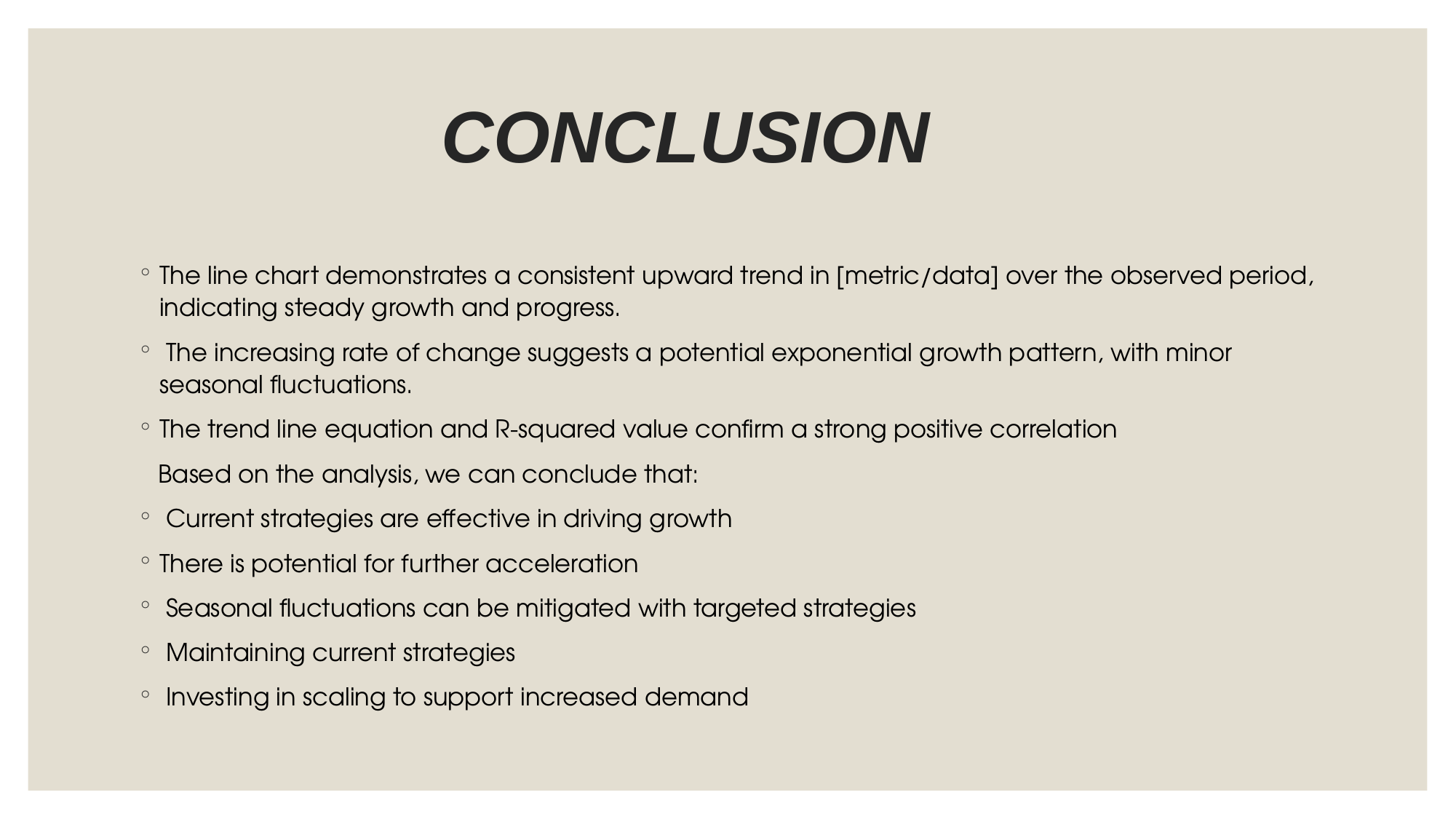

# CONCLUSION
The line chart demonstrates a consistent upward trend in [metric/data] over the observed period, indicating steady growth and progress.
 The increasing rate of change suggests a potential exponential growth pattern, with minor seasonal fluctuations.
The trend line equation and R-squared value confirm a strong positive correlation
   Based on the analysis, we can conclude that:
 Current strategies are effective in driving growth
There is potential for further acceleration
 Seasonal fluctuations can be mitigated with targeted strategies
 Maintaining current strategies
 Investing in scaling to support increased demand